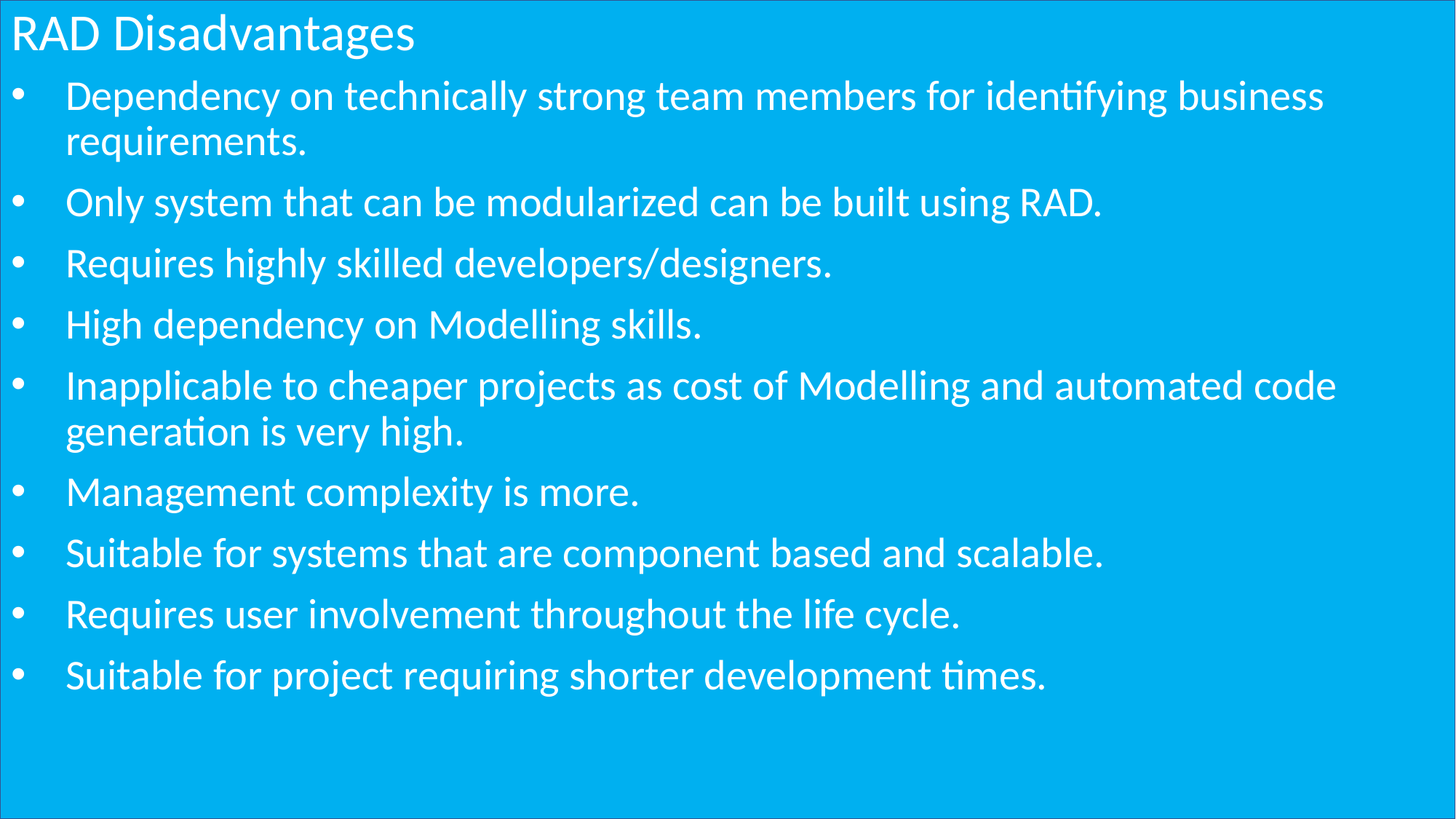

# RAD Disadvantages
Dependency on technically strong team members for identifying business requirements.
Only system that can be modularized can be built using RAD.
Requires highly skilled developers/designers.
High dependency on Modelling skills.
Inapplicable to cheaper projects as cost of Modelling and automated code generation is very high.
Management complexity is more.
Suitable for systems that are component based and scalable.
Requires user involvement throughout the life cycle.
Suitable for project requiring shorter development times.